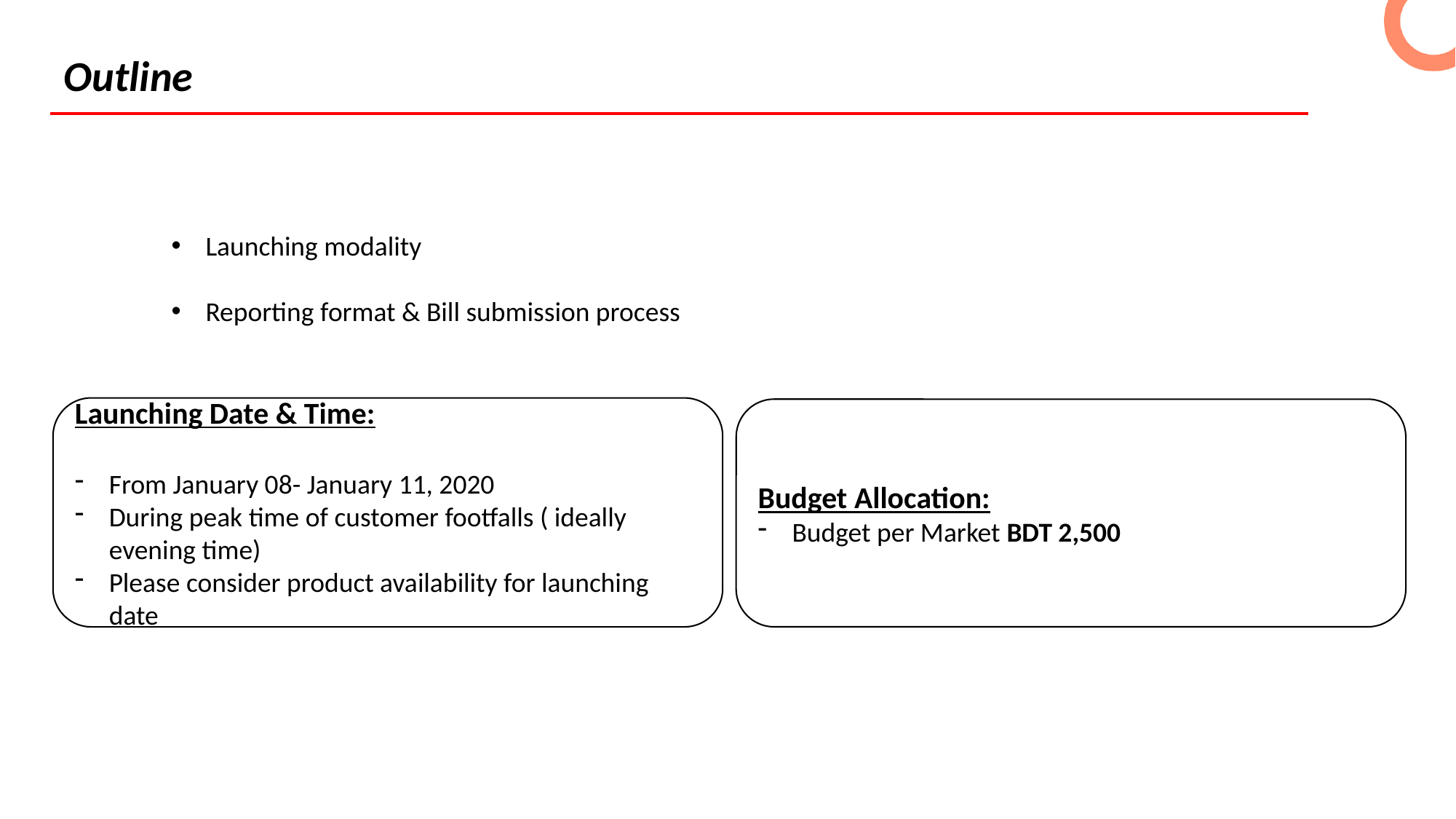

Outline
Launching modality

Reporting format & Bill submission process
Launching Date & Time:

From January 08- January 11, 2020
During peak time of customer footfalls ( ideally evening time)
Please consider product availability for launching date
Budget Allocation:
Budget per Market BDT 2,500